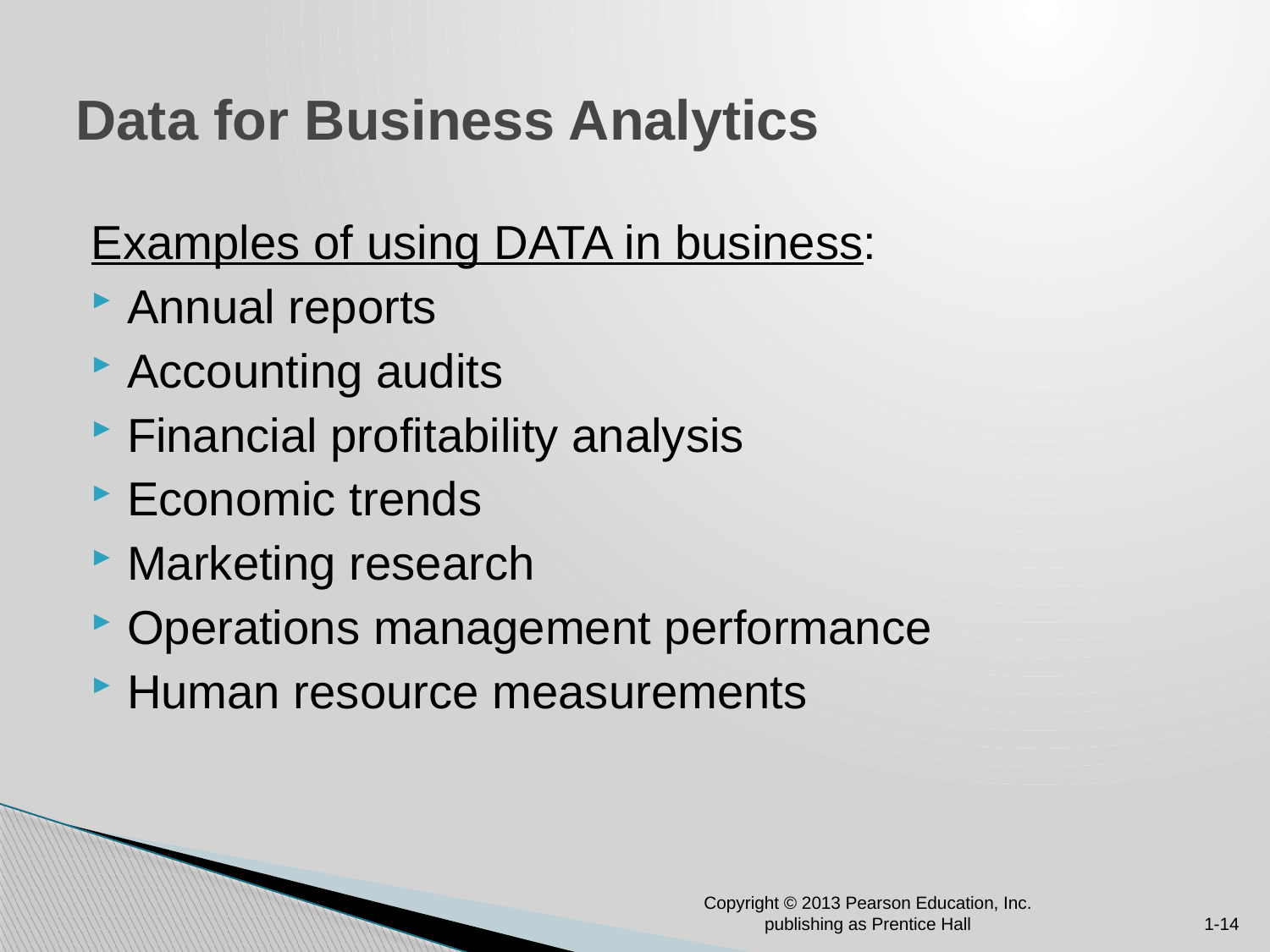

# Data for Business Analytics
Examples of using DATA in business:
Annual reports
Accounting audits
Financial profitability analysis
Economic trends
Marketing research
Operations management performance
Human resource measurements
Copyright © 2013 Pearson Education, Inc. publishing as Prentice Hall
1-14